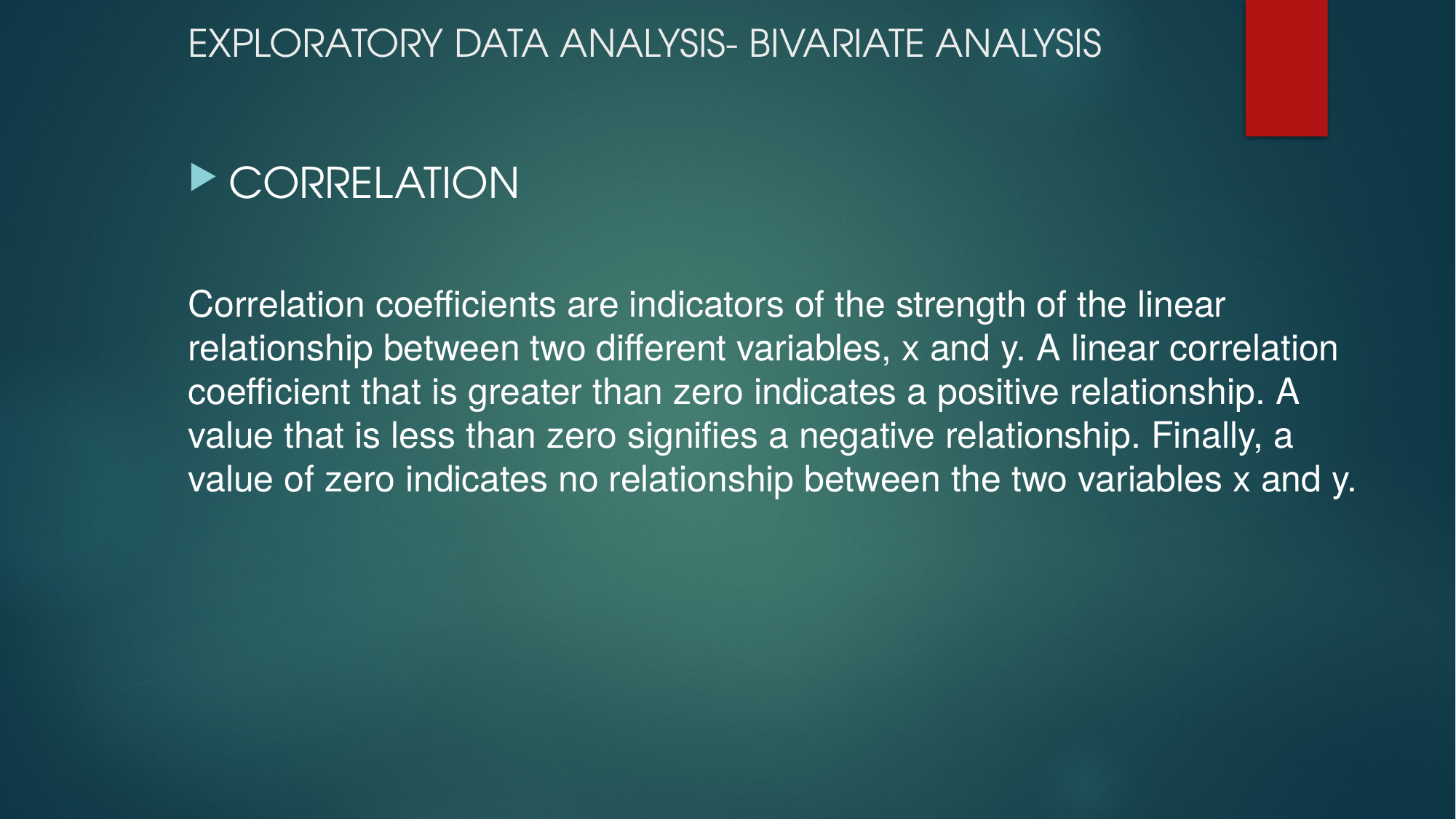

# EXPLORATORY DATA ANALYSIS- BIVARIATE ANALYSIS
CORRELATION

Correlation coefficients are indicators of the strength of the linear relationship between two different variables, x and y. A linear correlation coefficient that is greater than zero indicates a positive relationship. A value that is less than zero signifies a negative relationship. Finally, a value of zero indicates no relationship between the two variables x and y.